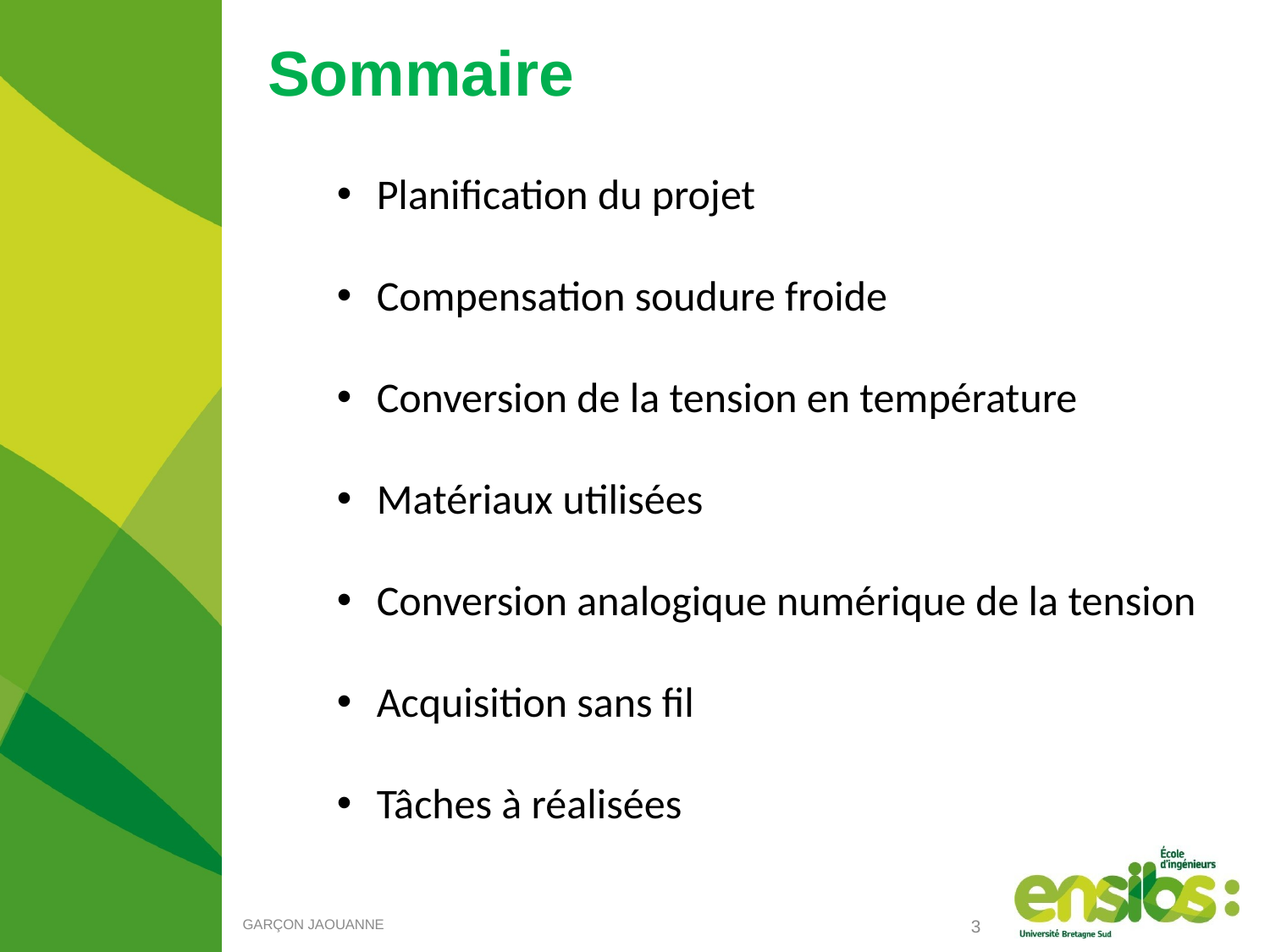

# Sommaire

Planification du projet

Compensation soudure froide

Conversion de la tension en température

Matériaux utilisées

Conversion analogique numérique de la tension

Acquisition sans fil

Tâches à réalisées
GARÇON JAOUANNE
3